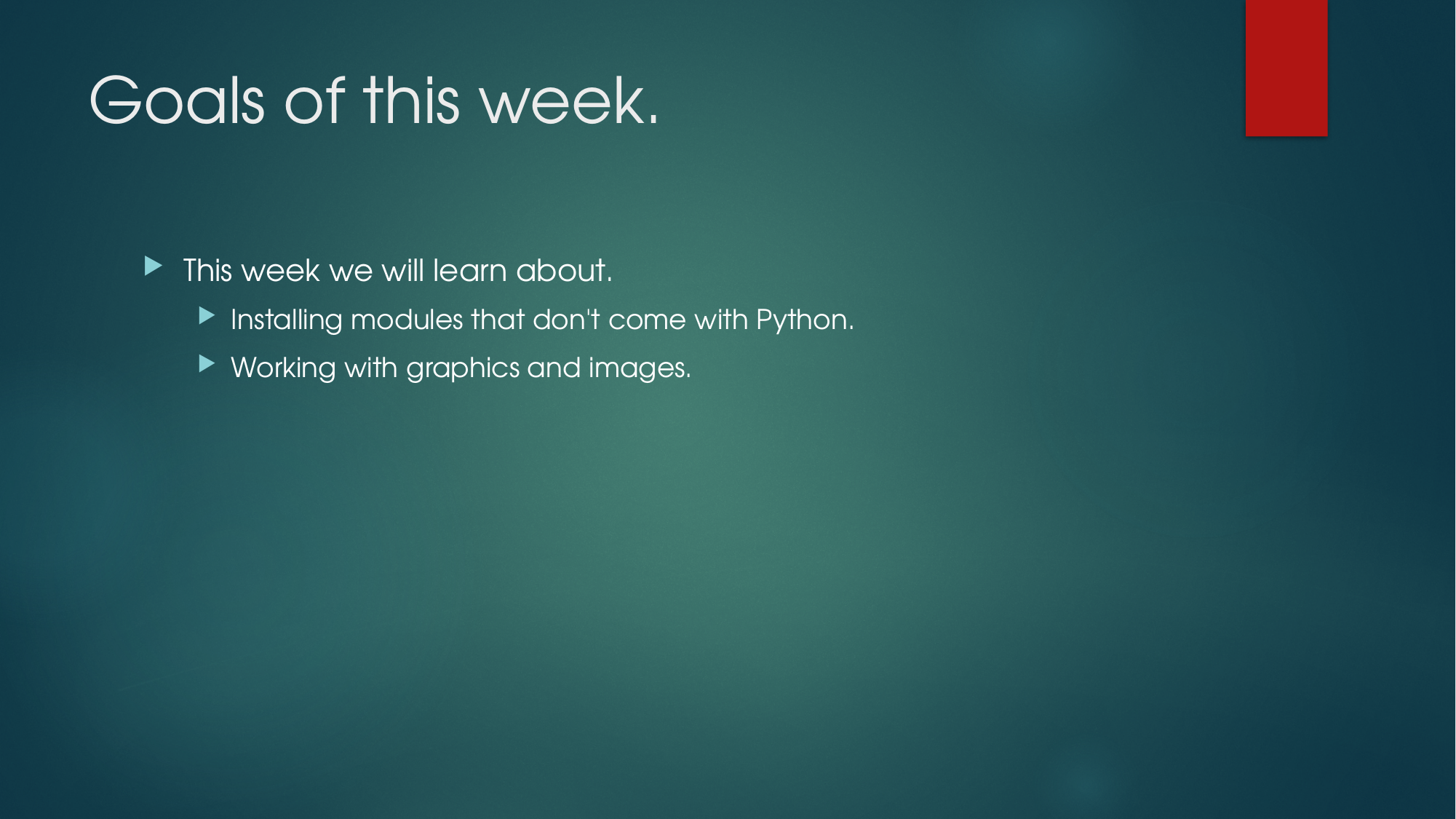

# Goals of this week.
This week we will learn about.
Installing modules that don't come with Python.
Working with graphics and images.